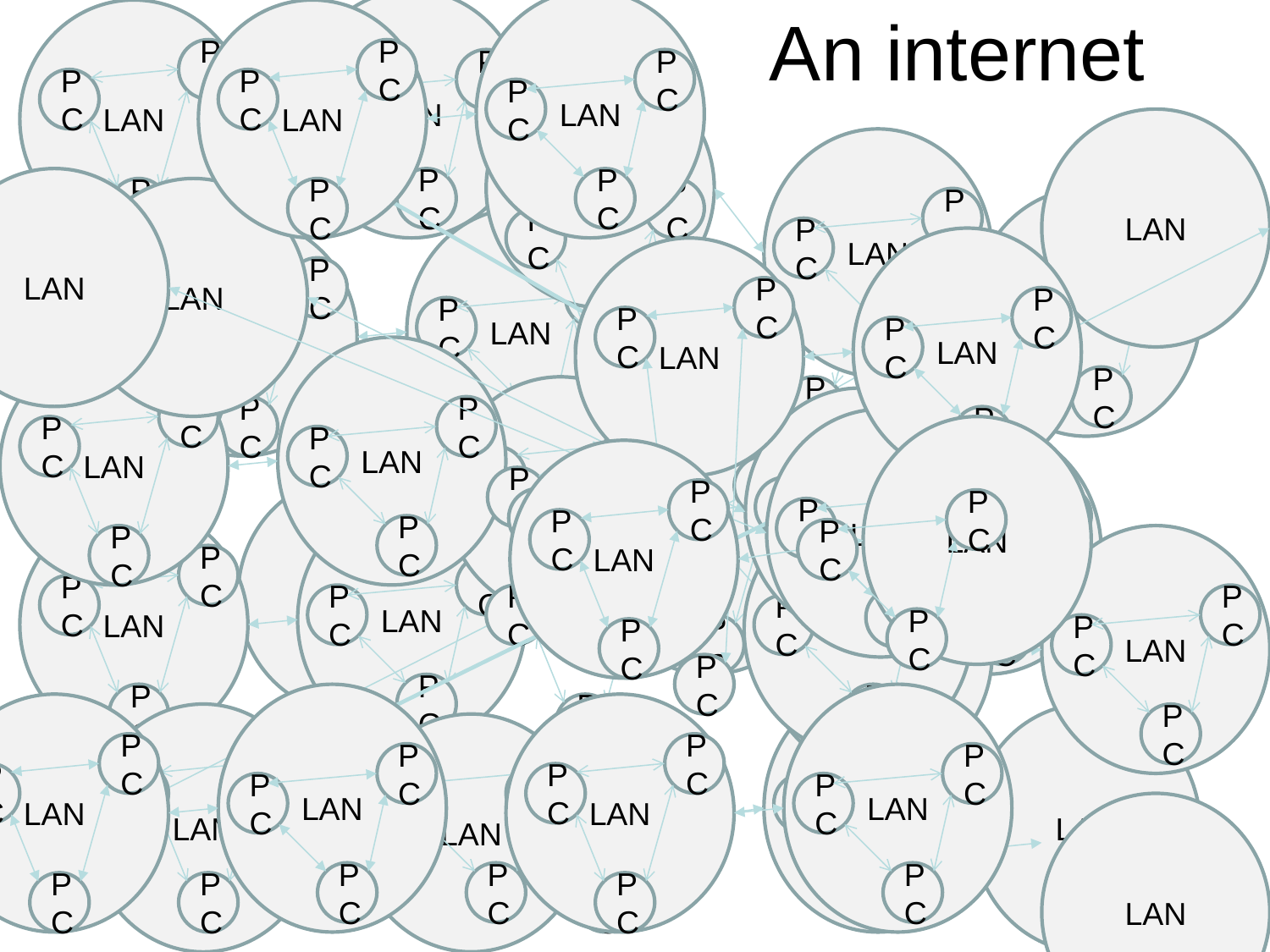

LAN
LAN
# An internet
LAN
LAN
PC
PC
PC
PC

PC
PC
LAN
PC

PC

LAN

LAN

LAN
PC
PC
LAN
PC
PC
PC
PC
LAN

LAN
PC
LAN
PC

LAN

LAN
PC

PC
PC

PC
PC

PC
PC

PC

PC

PC

PC
PC

PC
PC

LAN

LAN

PC

LAN
PC
PC
PC
LAN
PC
PC
PC
LAN

PC
PC
LAN
PC

LAN
PC
LAN

PC
LAN

PC

PC
PC

PC

PC
PC
LAN
PC

PC

PC

PC

PC
PC
LAN

PC

LAN
PC
LAN

PC
PC
PC

PC

PC
LAN

LAN

PC
PC

PC
PC
PC

PC

PC

PC
PC
PC

PC

PC
PC
PC
PC

PC

PC
PC

PC
PC
PC

PC

PC

PC
PC
LAN
LAN
LAN
PC
LAN
LAN
PC
LAN
LAN
PC
LAN
PC
PC
PC
PC
PC
PC
PC
PC
PC

PC
PC
PC
PC
PC

PC

PC
PC

LAN

PC
PC
PC
PC
PC
PC
PC
PC